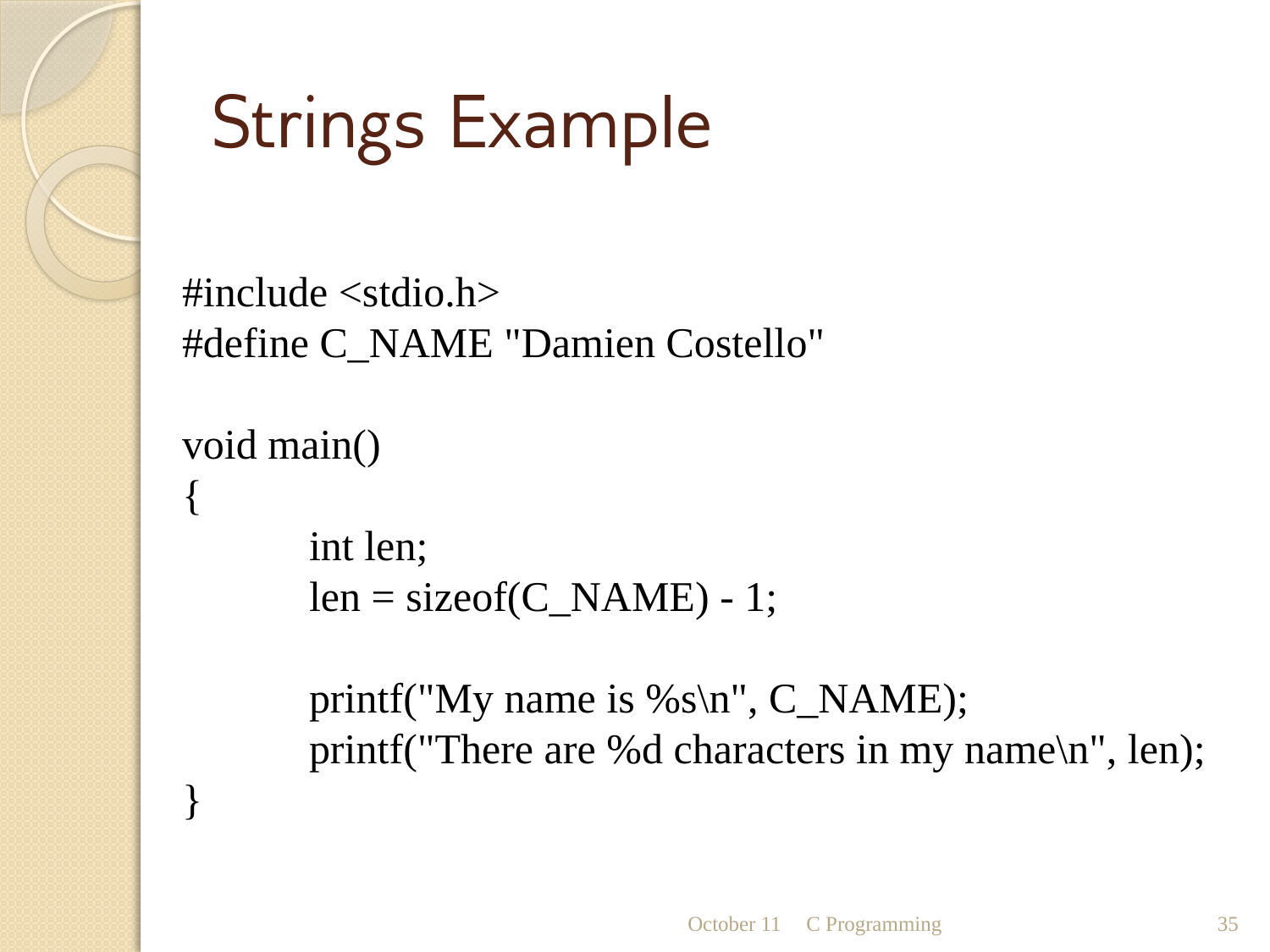

# Strings Example
#include <stdio.h>
#define C_NAME "Damien Costello"

void main()
{
	int len;
	len = sizeof(C_NAME) - 1;

	printf("My name is %s\n", C_NAME);
	printf("There are %d characters in my name\n", len);
}
October 11
C Programming
35